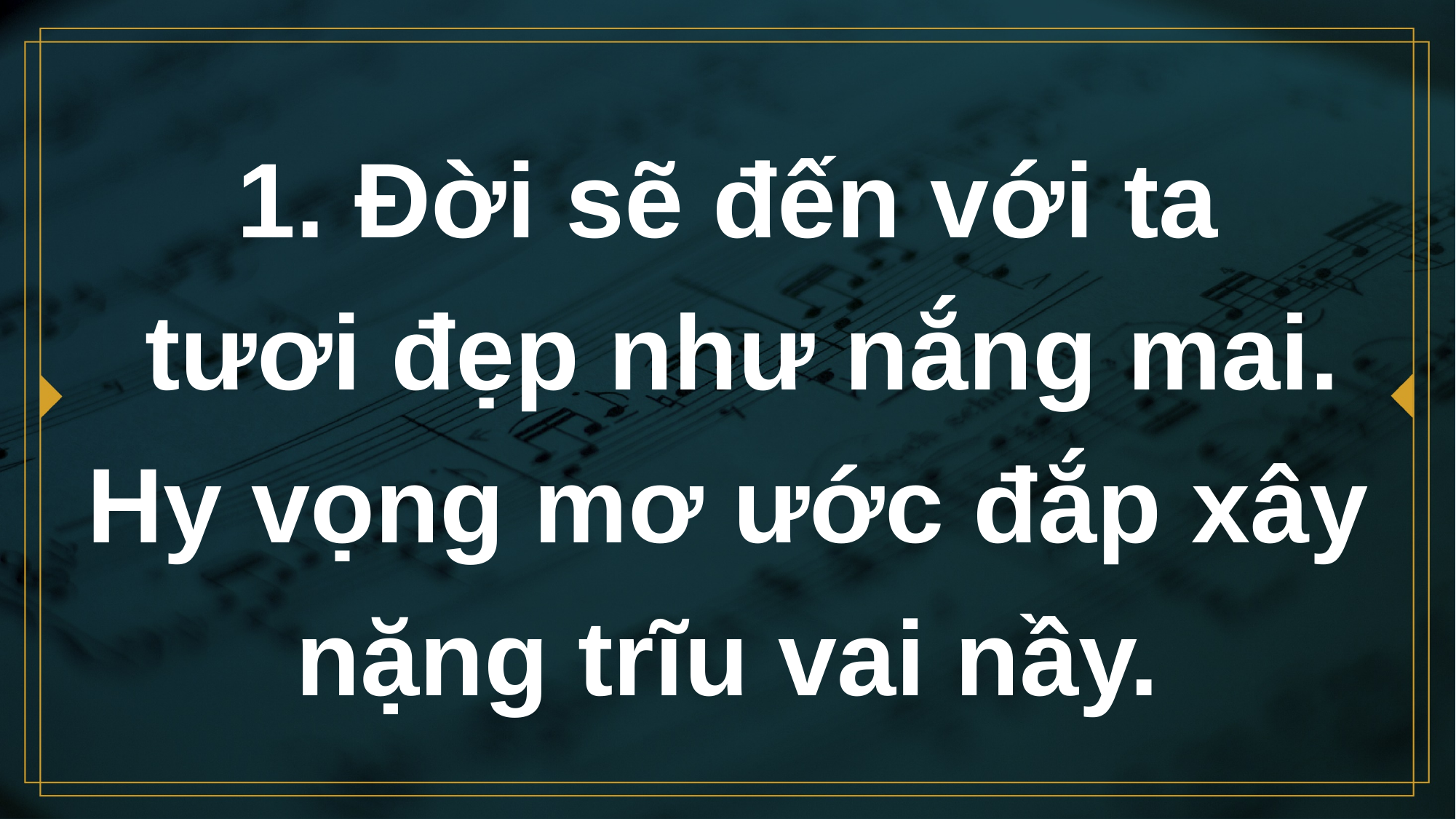

# 1. Ðời sẽ đến với ta tươi đẹp như nắng mai. Hy vọng mơ ước đắp xây nặng trĩu vai nầy.